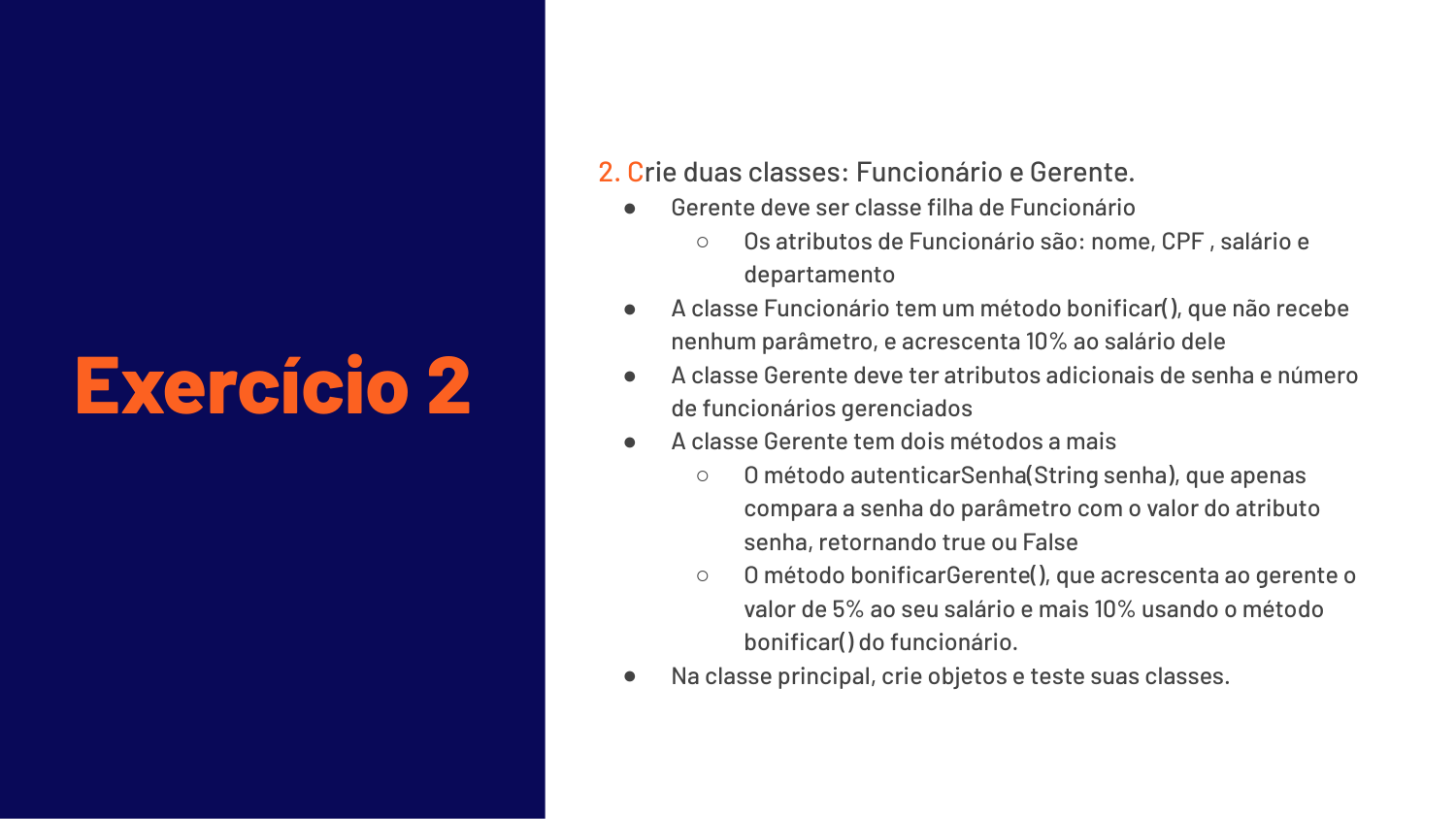

2. Crie duas classes: Funcionário e Gerente.
Gerente deve ser classe filha de Funcionário
Os atributos de Funcionário são: nome, CPF , salário e departamento
A classe Funcionário tem um método bonificar(), que não recebe nenhum parâmetro, e acrescenta 10% ao salário dele
A classe Gerente deve ter atributos adicionais de senha e número de funcionários gerenciados
A classe Gerente tem dois métodos a mais
O método autenticarSenha(String senha), que apenas compara a senha do parâmetro com o valor do atributo senha, retornando true ou False
O método bonificarGerente(), que acrescenta ao gerente o valor de 5% ao seu salário e mais 10% usando o método bonificar() do funcionário.
Na classe principal, crie objetos e teste suas classes.
Exercício 2